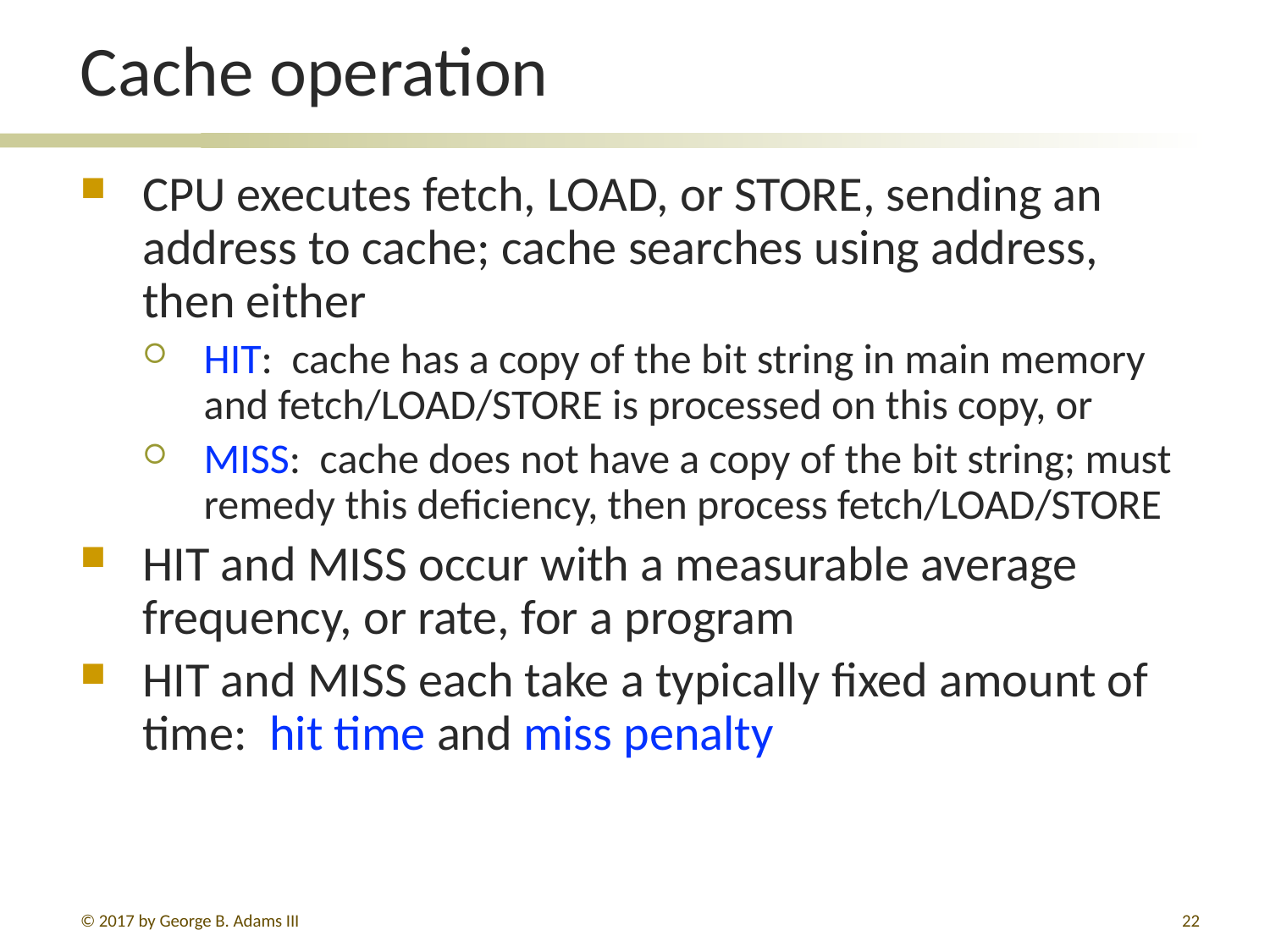

# Cache operation
CPU executes fetch, LOAD, or STORE, sending an address to cache; cache searches using address, then either
HIT:  cache has a copy of the bit string in main memory and fetch/LOAD/STORE is processed on this copy, or
MISS:  cache does not have a copy of the bit string; must remedy this deficiency, then process fetch/LOAD/STORE
HIT and MISS occur with a measurable average frequency, or rate, for a program
HIT and MISS each take a typically fixed amount of time:  hit time and miss penalty
© 2017 by George B. Adams III
22